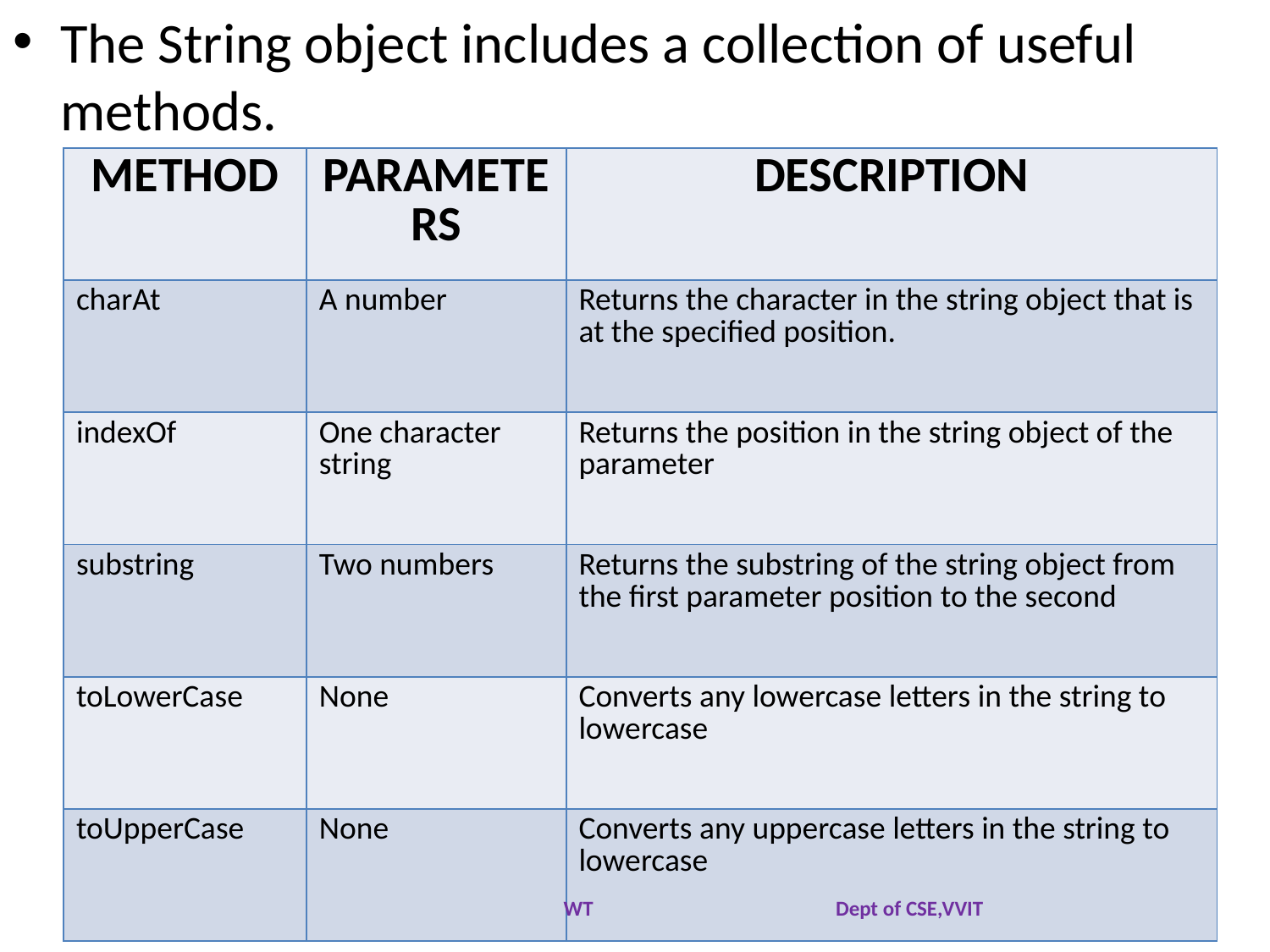

The String object includes a collection of useful methods.

| METHOD | PARAMETERS | DESCRIPTION |
| --- | --- | --- |
| charAt | A number | Returns the character in the string object that is at the specified position. |
| indexOf | One character string | Returns the position in the string object of the parameter |
| substring | Two numbers | Returns the substring of the string object from the first parameter position to the second |
| toLowerCase | None | Converts any lowercase letters in the string to lowercase |
| toUpperCase | None | Converts any uppercase letters in the string to lowercase |
WT                                                  Dept of CSE,VVIT
48